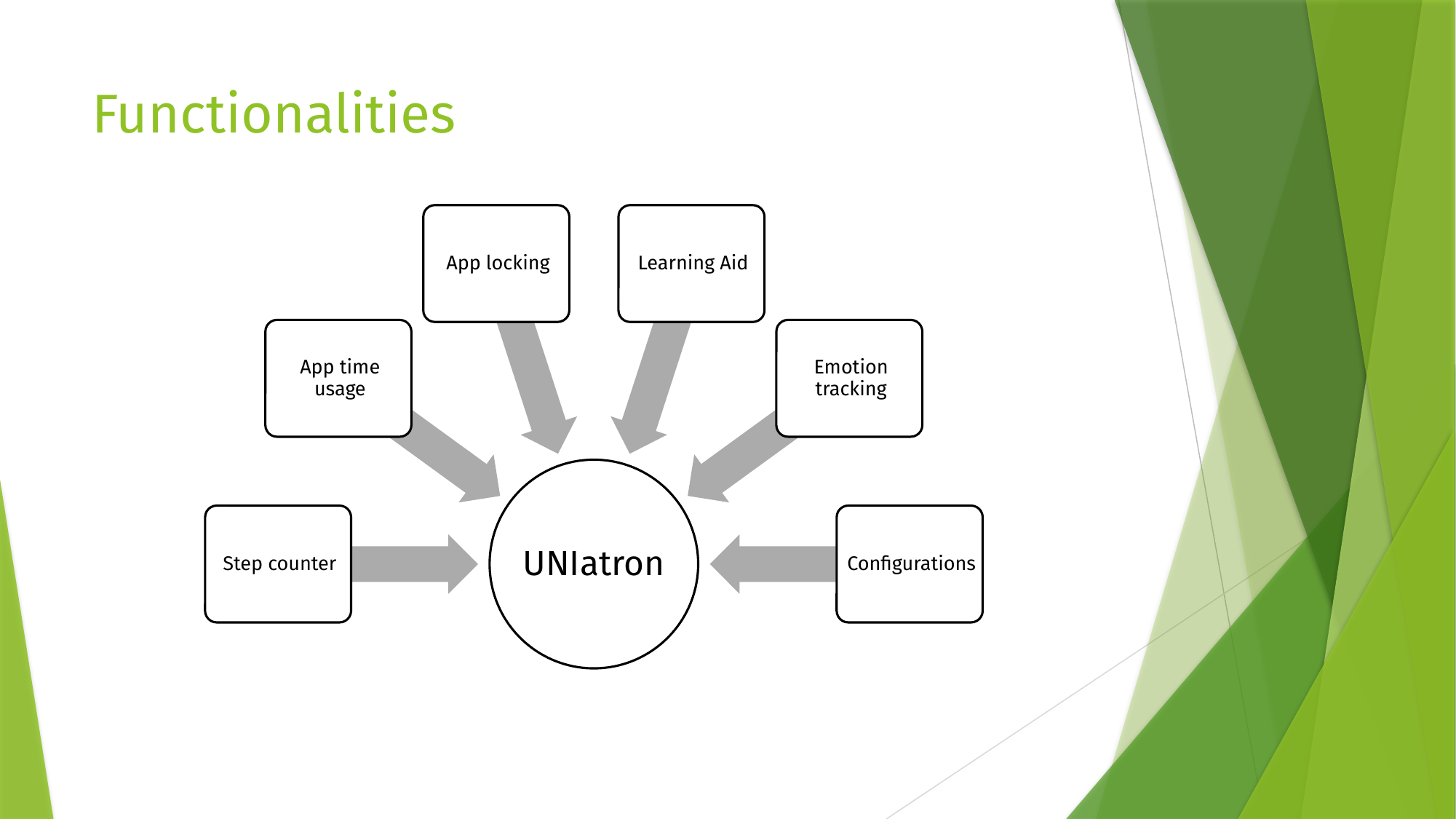

# Functionalities
UNIatron
Step counter
App time usage
App locking
Learning Aid
Emotion tracking
Configurations